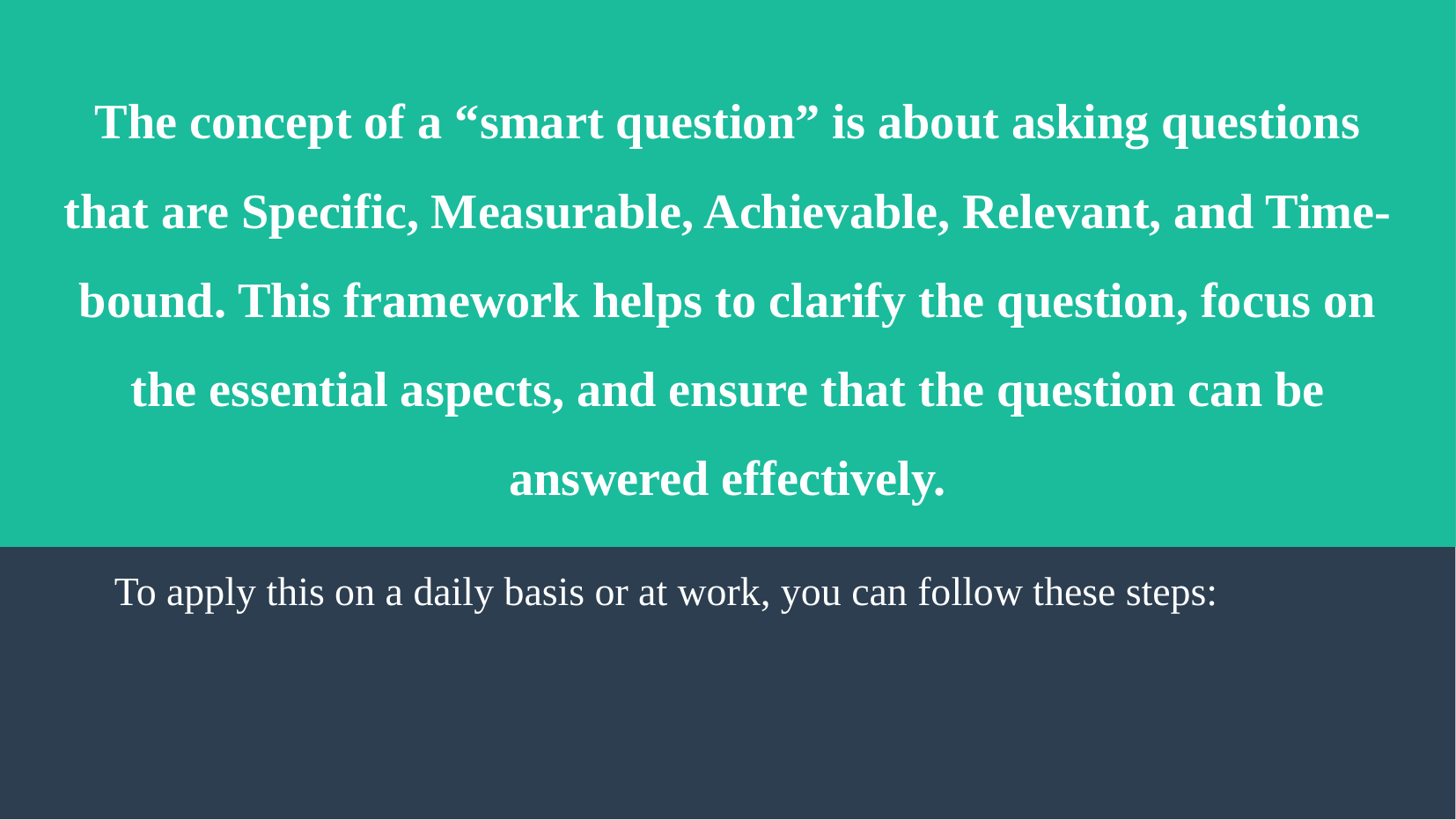

# The concept of a “smart question” is about asking questions that are Specific, Measurable, Achievable, Relevant, and Time-bound. This framework helps to clarify the question, focus on the essential aspects, and ensure that the question can be answered effectively.
To apply this on a daily basis or at work, you can follow these steps: